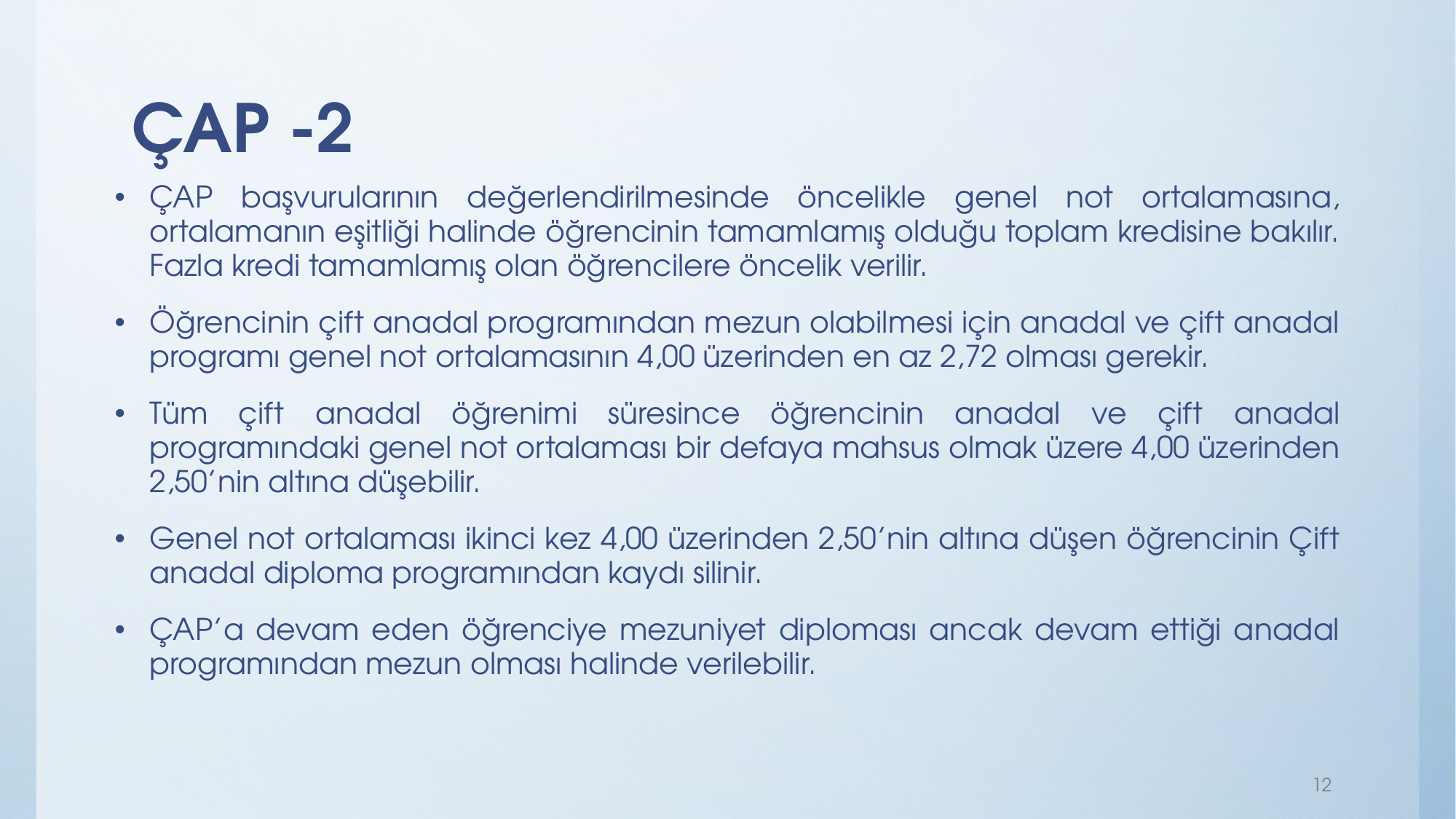

# ÇAP -2
ÇAP başvurularının değerlendirilmesinde öncelikle genel not ortalamasına, ortalamanın eşitliği halinde öğrencinin tamamlamış olduğu toplam kredisine bakılır. Fazla kredi tamamlamış olan öğrencilere öncelik verilir.
Öğrencinin çift anadal programından mezun olabilmesi için anadal ve çift anadal programı genel not ortalamasının 4,00 üzerinden en az 2,72 olması gerekir.
Tüm çift anadal öğrenimi süresince öğrencinin anadal ve çift anadal programındaki genel not ortalaması bir defaya mahsus olmak üzere 4,00 üzerinden 2,50’nin altına düşebilir.
Genel not ortalaması ikinci kez 4,00 üzerinden 2,50’nin altına düşen öğrencinin Çift anadal diploma programından kaydı silinir.
ÇAP’a devam eden öğrenciye mezuniyet diploması ancak devam ettiği anadal programından mezun olması halinde verilebilir.

12